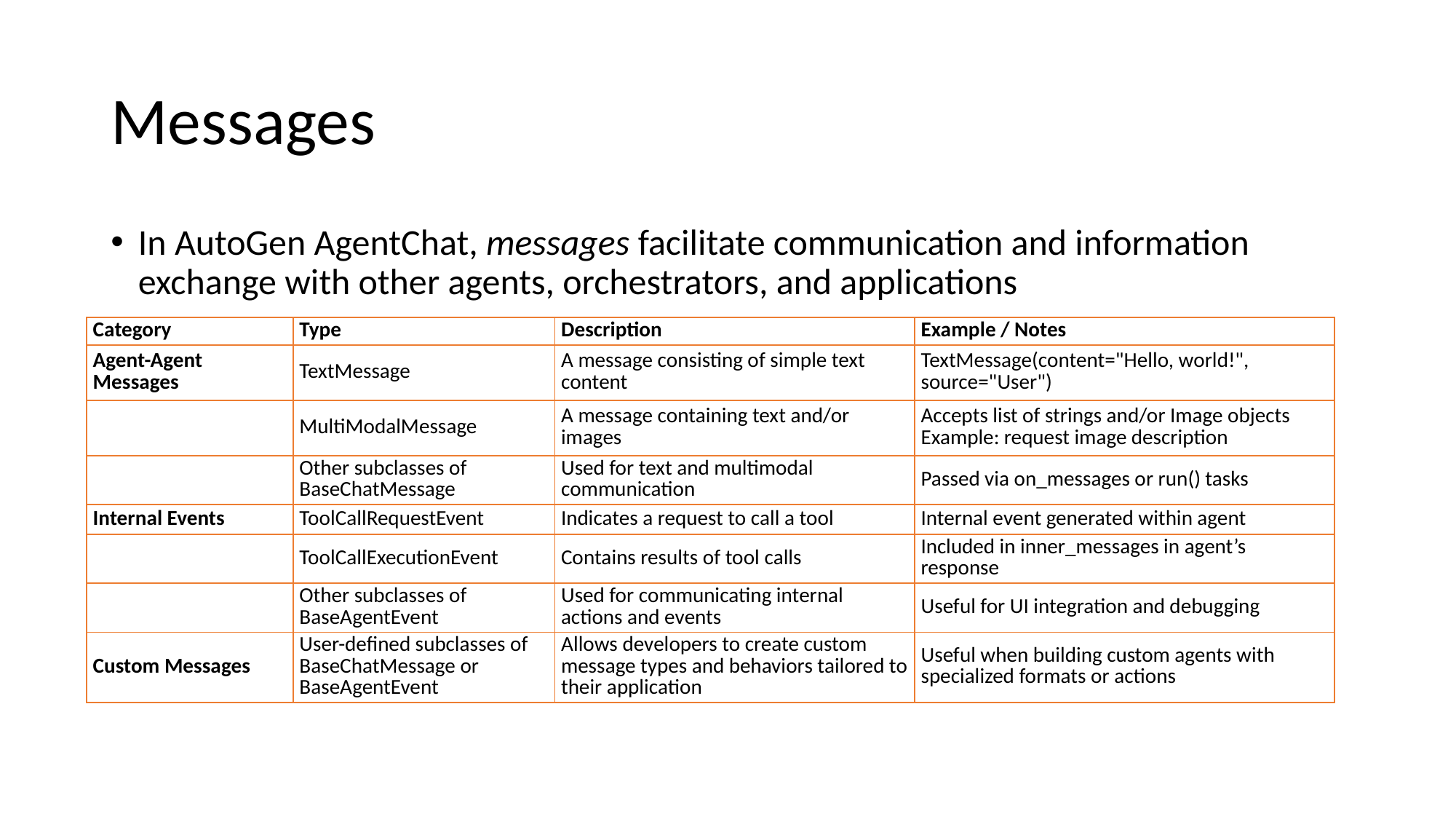

# Messages
In AutoGen AgentChat, messages facilitate communication and information exchange with other agents, orchestrators, and applications
| Category | Type | Description | Example / Notes |
| --- | --- | --- | --- |
| Agent-Agent Messages | TextMessage | A message consisting of simple text content | TextMessage(content="Hello, world!", source="User") |
|  | MultiModalMessage | A message containing text and/or images | Accepts list of strings and/or Image objects Example: request image description |
|  | Other subclasses of BaseChatMessage | Used for text and multimodal communication | Passed via on\_messages or run() tasks |
| Internal Events | ToolCallRequestEvent | Indicates a request to call a tool | Internal event generated within agent |
|  | ToolCallExecutionEvent | Contains results of tool calls | Included in inner\_messages in agent’s response |
|  | Other subclasses of BaseAgentEvent | Used for communicating internal actions and events | Useful for UI integration and debugging |
| Custom Messages | User-defined subclasses of BaseChatMessage or BaseAgentEvent | Allows developers to create custom message types and behaviors tailored to their application | Useful when building custom agents with specialized formats or actions |